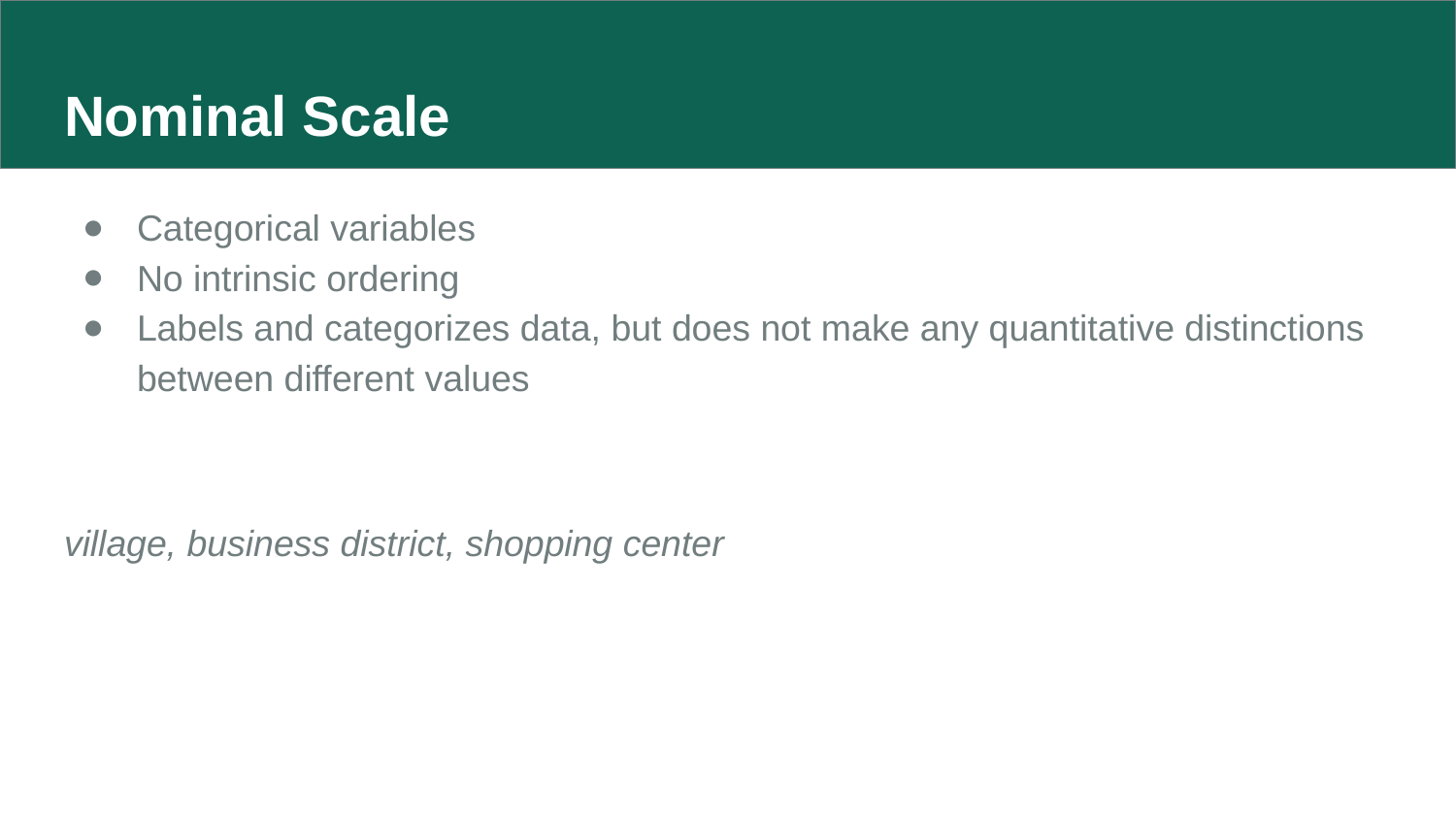

# Nominal Scale
Categorical variables
No intrinsic ordering
Labels and categorizes data, but does not make any quantitative distinctions between different values

village, business district, shopping center